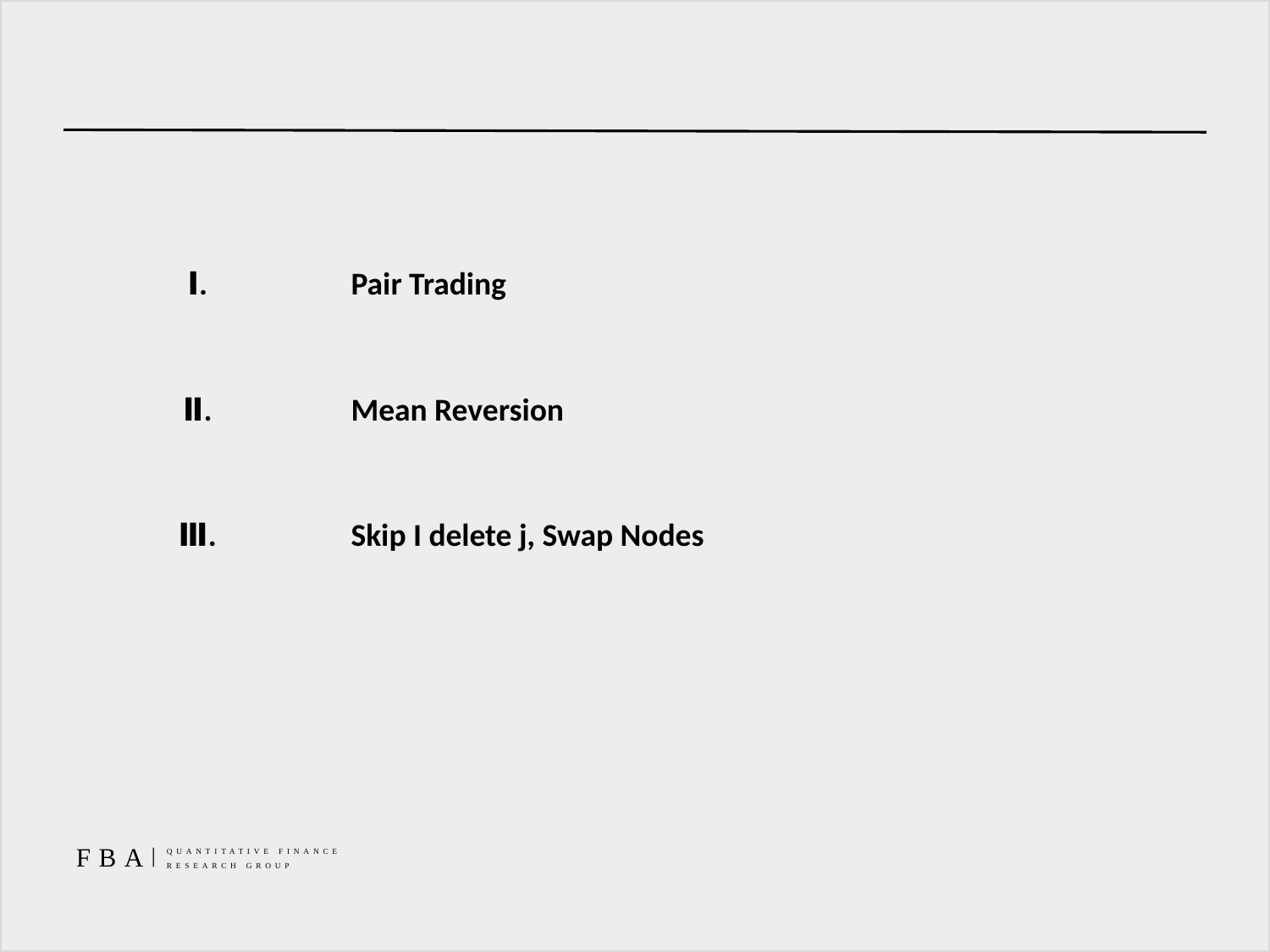

#
| Ⅰ. | Pair Trading |
| --- | --- |
| Ⅱ. | Mean Reversion |
| Ⅲ. | Skip I delete j, Swap Nodes |
|  |  |